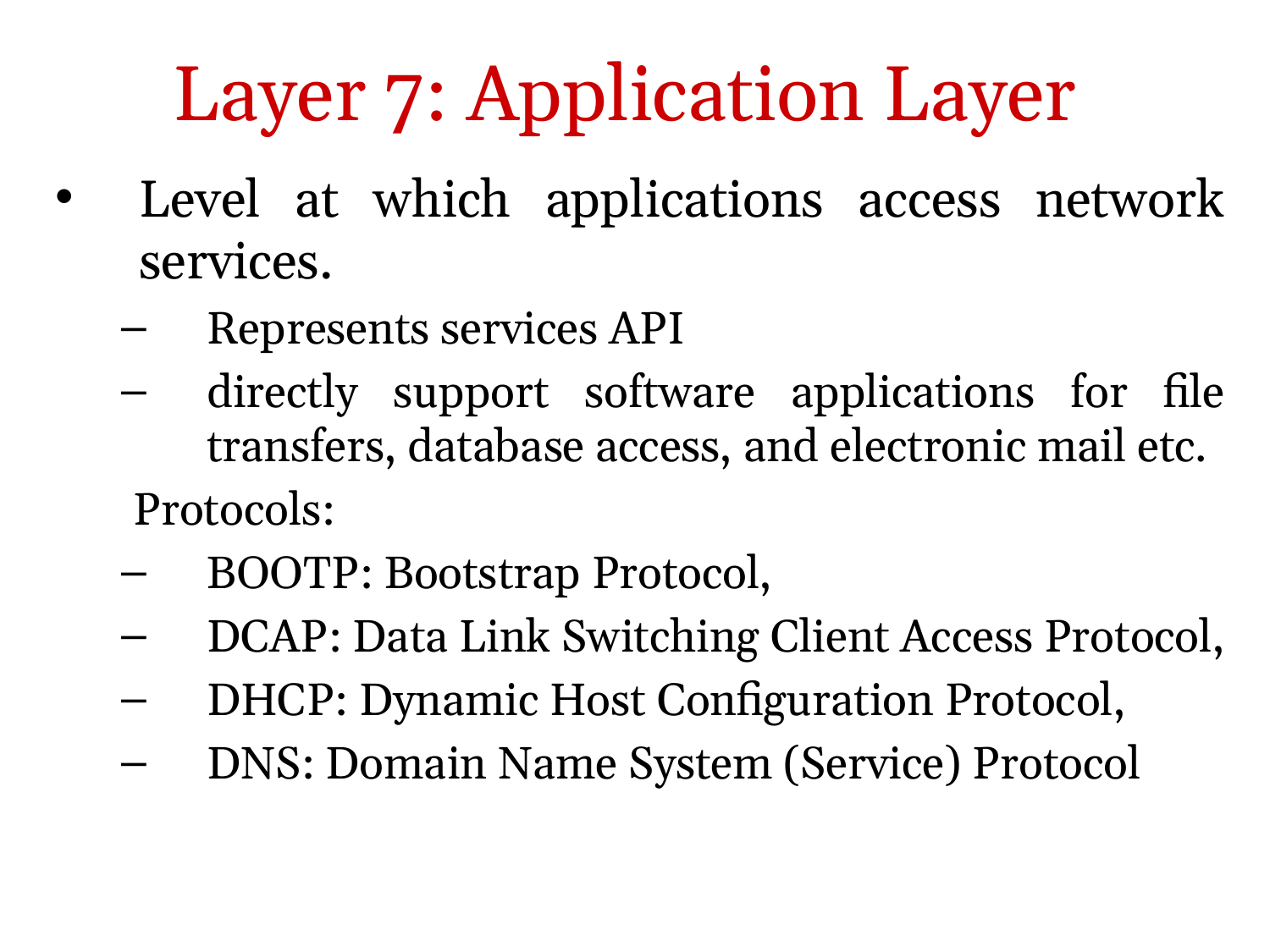

Layer 7: Application Layer
Level at which applications access network services.
Represents services API
directly support software applications for file transfers, database access, and electronic mail etc.
Protocols:
BOOTP: Bootstrap Protocol,
DCAP: Data Link Switching Client Access Protocol,
DHCP: Dynamic Host Configuration Protocol,
DNS: Domain Name System (Service) Protocol